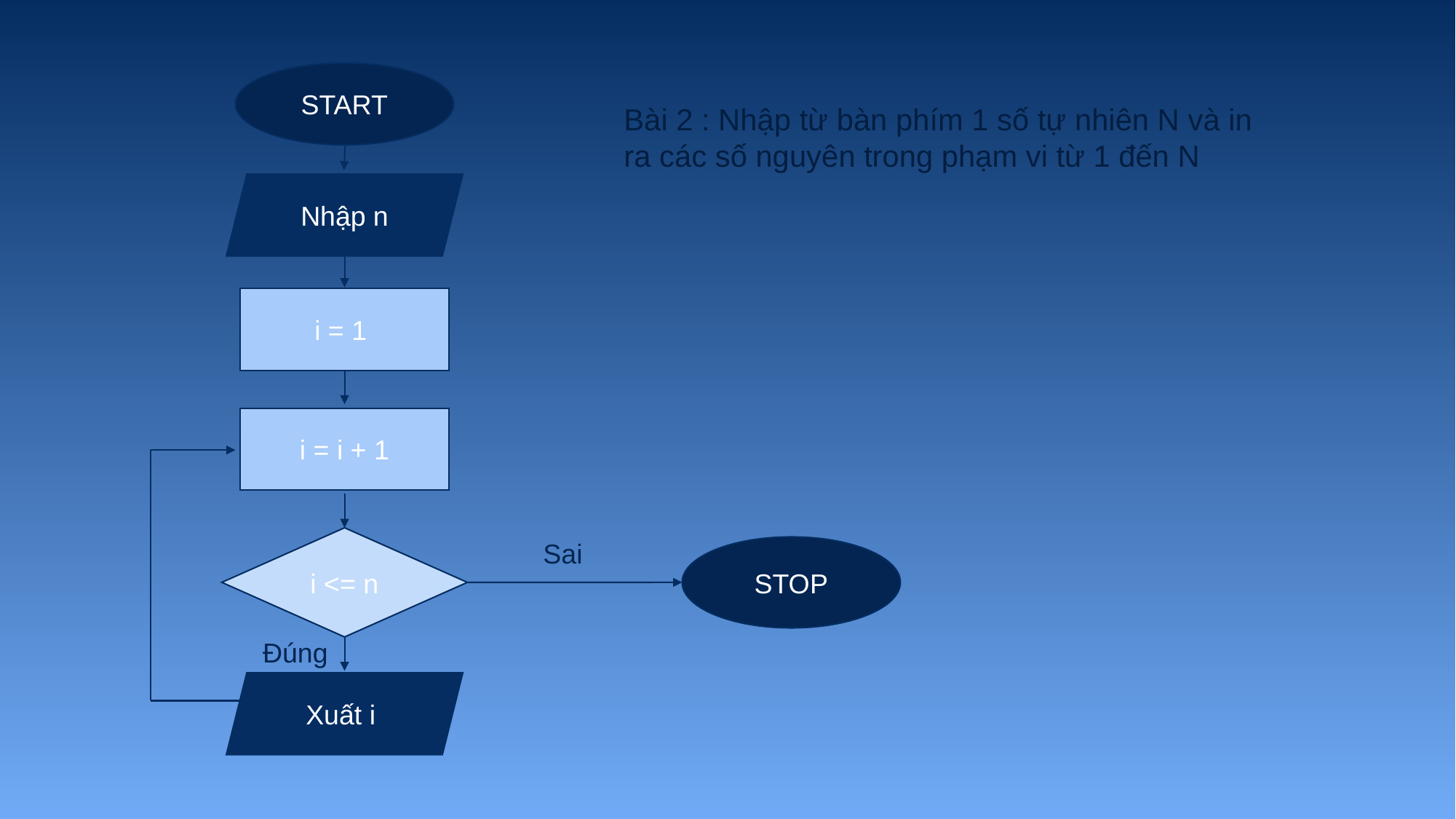

START
Bài 2 : Nhập từ bàn phím 1 số tự nhiên N và in ra các số nguyên trong phạm vi từ 1 đến N
Nhập n
i = 1
i = i + 1
i <= n
Sai
STOP
Đúng
Xuất i